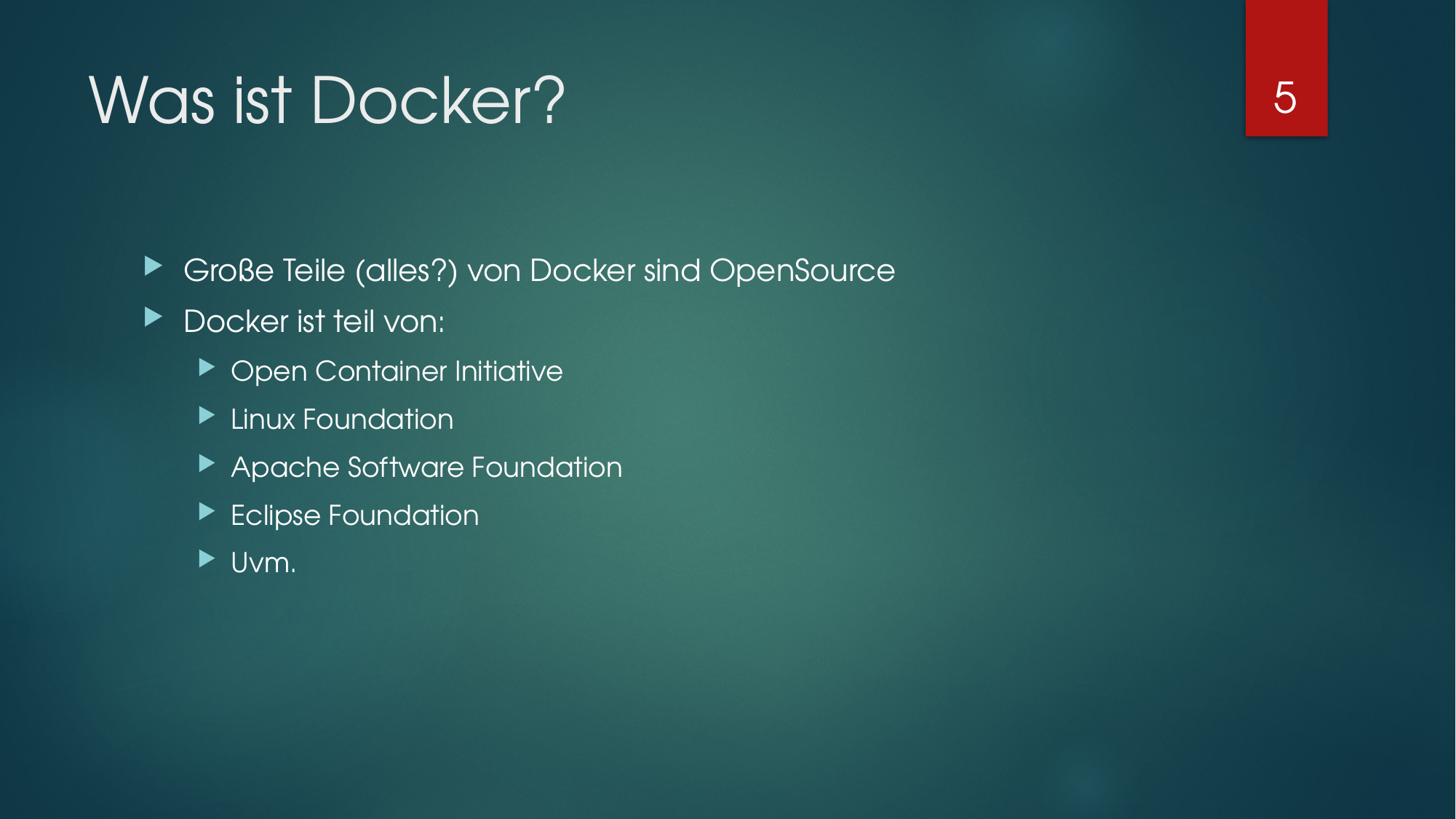

5
# Was ist Docker?
Große Teile (alles?) von Docker sind OpenSource
Docker ist teil von:
Open Container Initiative
Linux Foundation
Apache Software Foundation
Eclipse Foundation
Uvm.